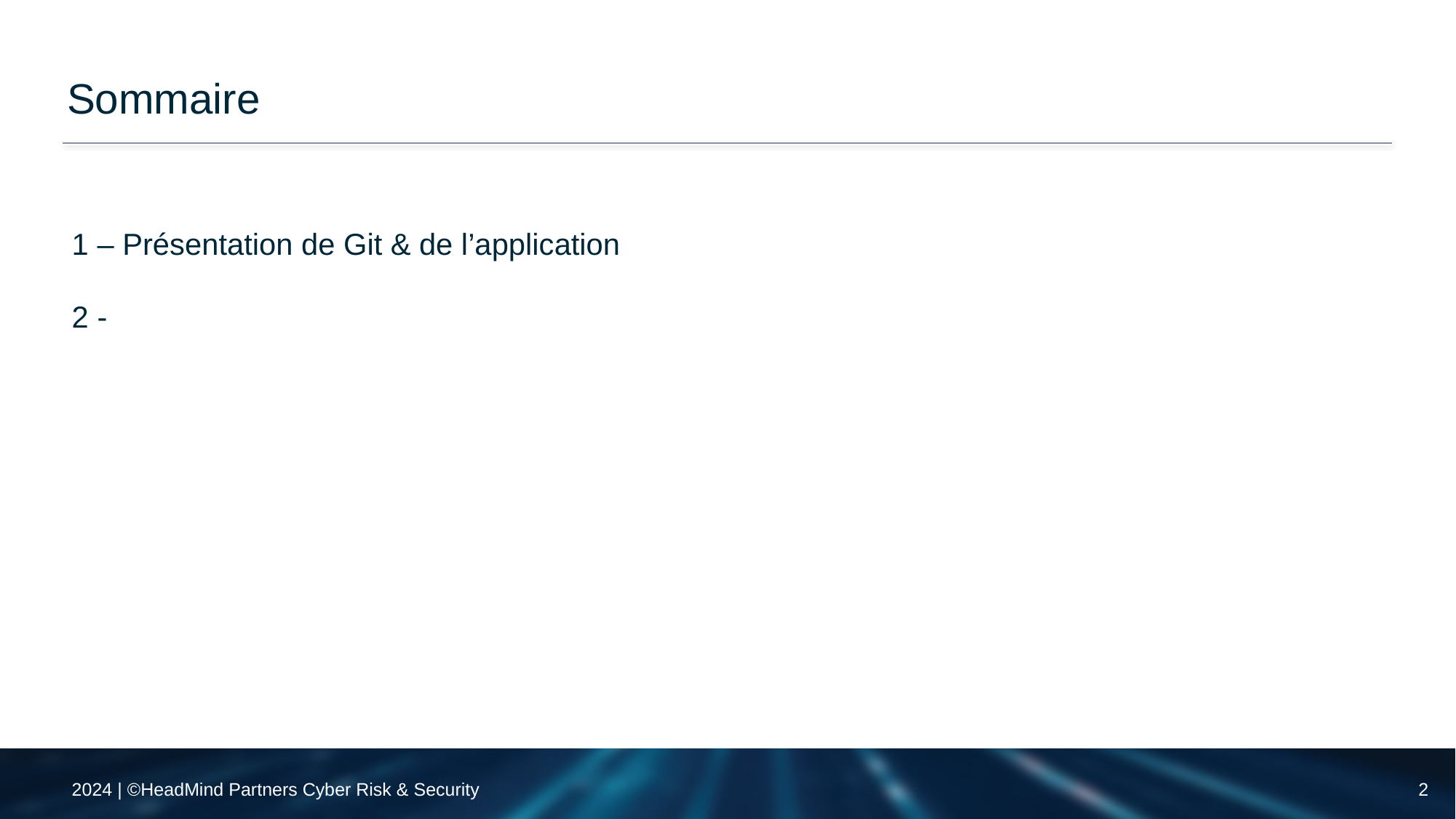

Sommaire
1 – Présentation de Git & de l’application

2 -
2024 | ©HeadMind Partners Cyber Risk & Security
2